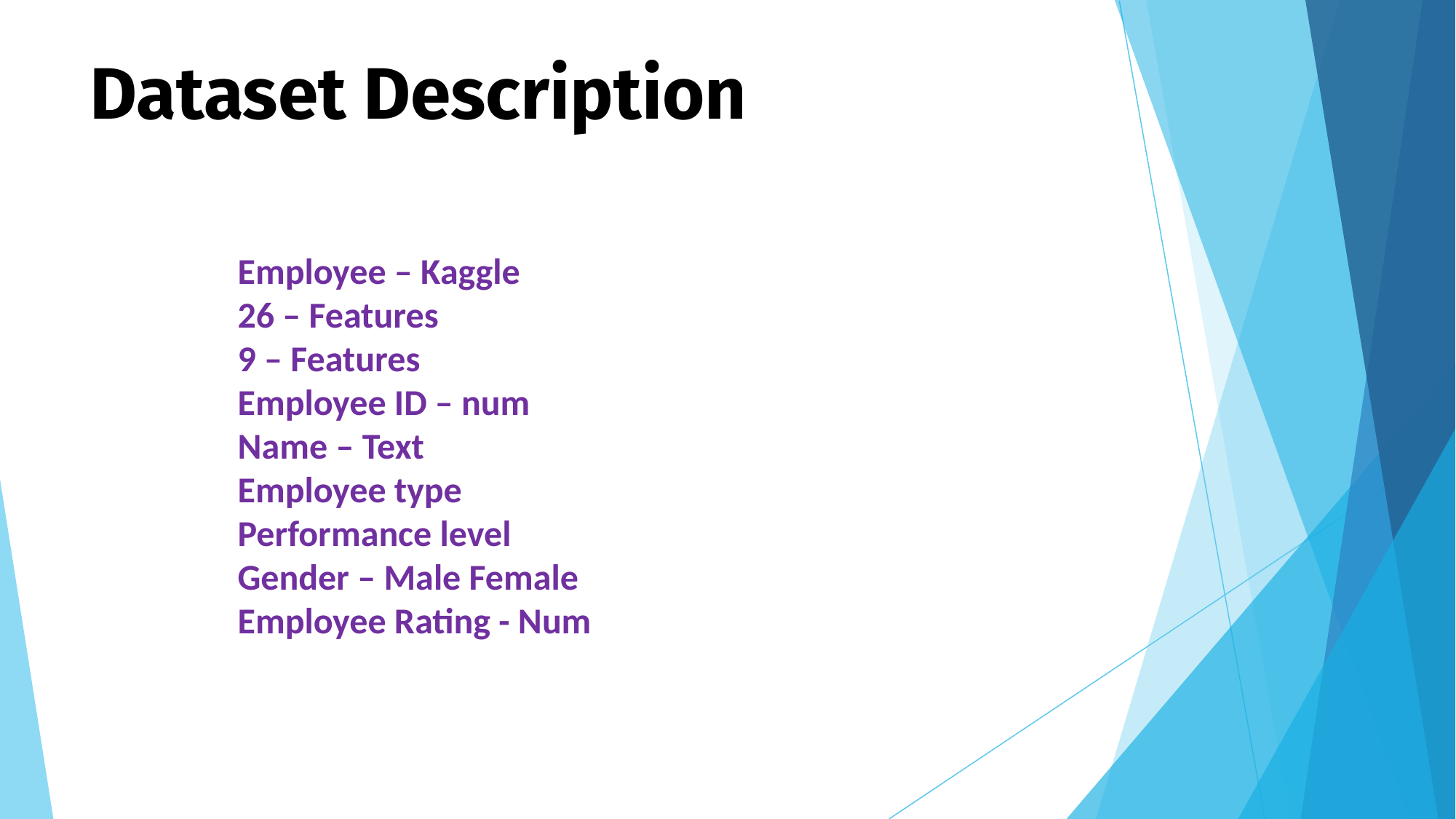

# Dataset Description
Employee – Kaggle
26 – Features
9 – Features
Employee ID – num
Name – Text
Employee type
Performance level
Gender – Male Female
Employee Rating - Num